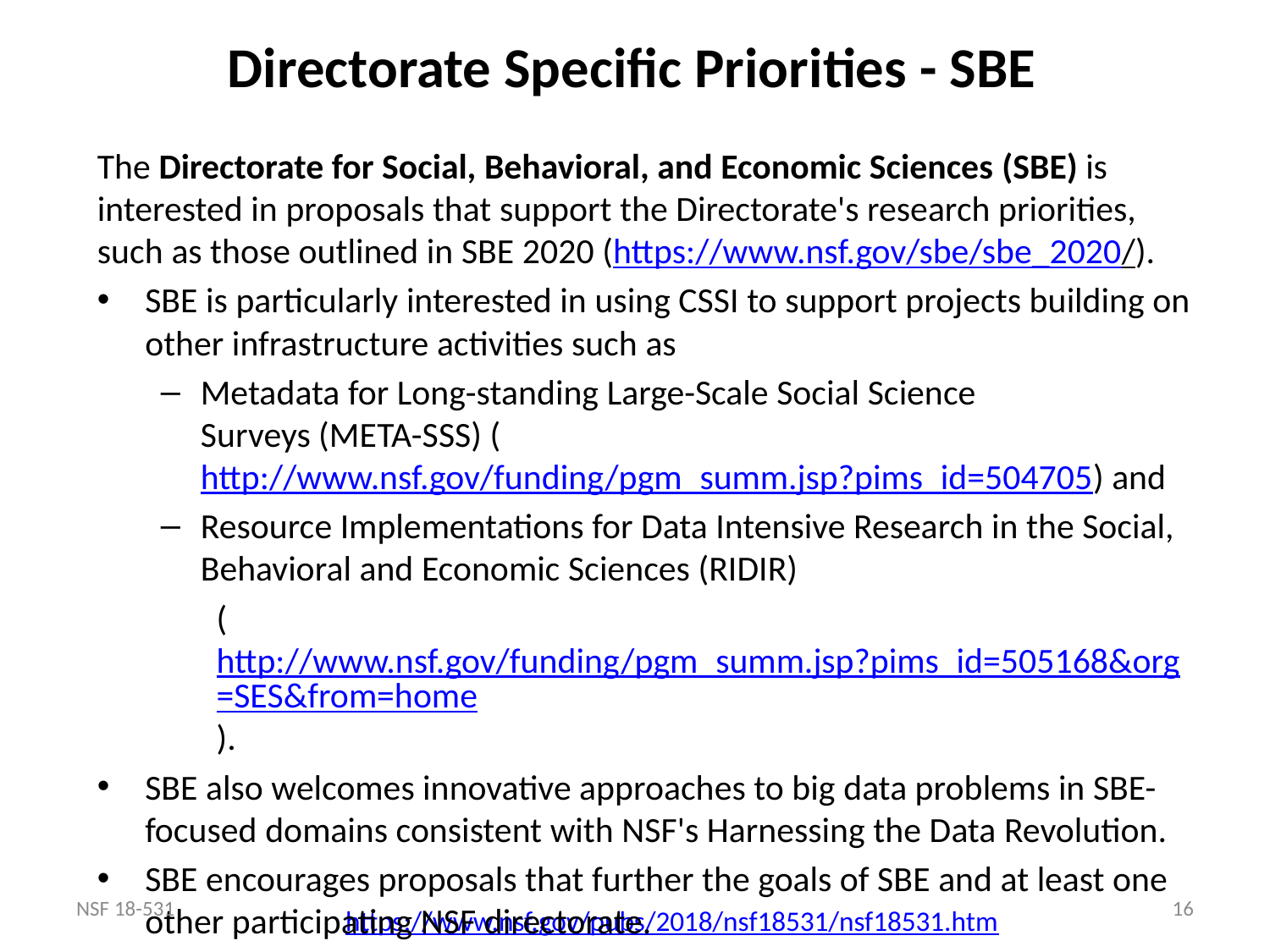

# Directorate Specific Priorities - SBE
The Directorate for Social, Behavioral, and Economic Sciences (SBE) is interested in proposals that support the Directorate's research priorities, such as those outlined in SBE 2020 (https://www.nsf.gov/sbe/sbe_2020/).
SBE is particularly interested in using CSSI to support projects building on other infrastructure activities such as
Metadata for Long-standing Large-Scale Social Science Surveys (META-SSS) (http://www.nsf.gov/funding/pgm_summ.jsp?pims_id=504705) and
Resource Implementations for Data Intensive Research in the Social, Behavioral and Economic Sciences (RIDIR)
(http://www.nsf.gov/funding/pgm_summ.jsp?pims_id=505168&org=SES&from=home).
SBE also welcomes innovative approaches to big data problems in SBE-focused domains consistent with NSF's Harnessing the Data Revolution.
SBE encourages proposals that further the goals of SBE and at least one other participating NSF directorate.
NSF 18-531
16